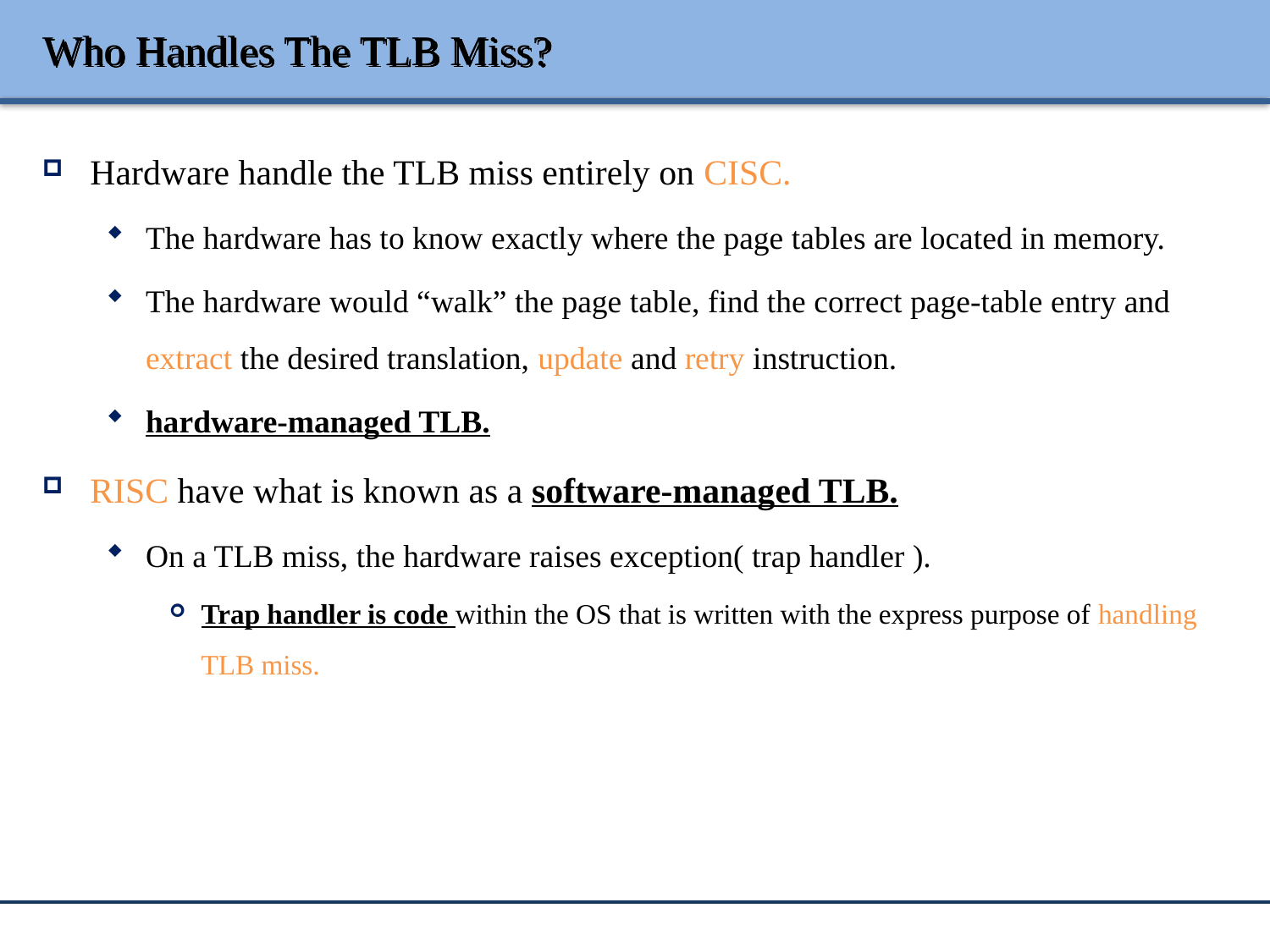

# Who Handles The TLB Miss?
Hardware handle the TLB miss entirely on CISC.
The hardware has to know exactly where the page tables are located in memory.
The hardware would “walk” the page table, find the correct page-table entry and extract the desired translation, update and retry instruction.
hardware-managed TLB.
RISC have what is known as a software-managed TLB.
On a TLB miss, the hardware raises exception( trap handler ).
Trap handler is code within the OS that is written with the express purpose of handling TLB miss.